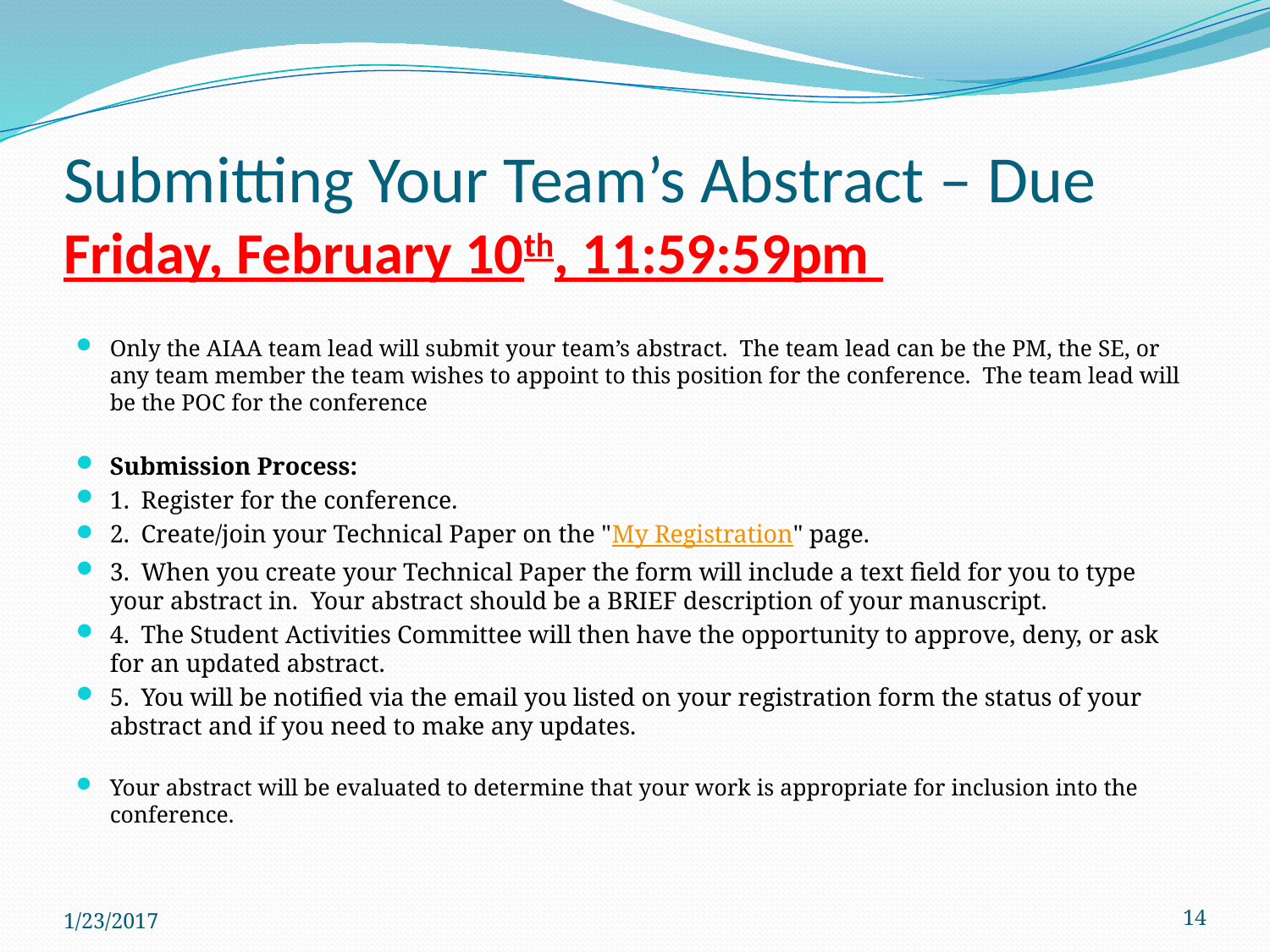

# Submitting Your Team’s Abstract – Due Friday, February 10th, 11:59:59pm
Only the AIAA team lead will submit your team’s abstract.  The team lead can be the PM, the SE, or any team member the team wishes to appoint to this position for the conference.  The team lead will be the POC for the conference

Submission Process:
1.      Register for the conference.
2.      Create/join your Technical Paper on the "My Registration" page.
3.      When you create your Technical Paper the form will include a text field for you to type your abstract in.  Your abstract should be a BRIEF description of your manuscript.
4.      The Student Activities Committee will then have the opportunity to approve, deny, or ask for an updated abstract.
5.      You will be notified via the email you listed on your registration form the status of your abstract and if you need to make any updates.

Your abstract will be evaluated to determine that your work is appropriate for inclusion into the conference.

1/23/2017
14